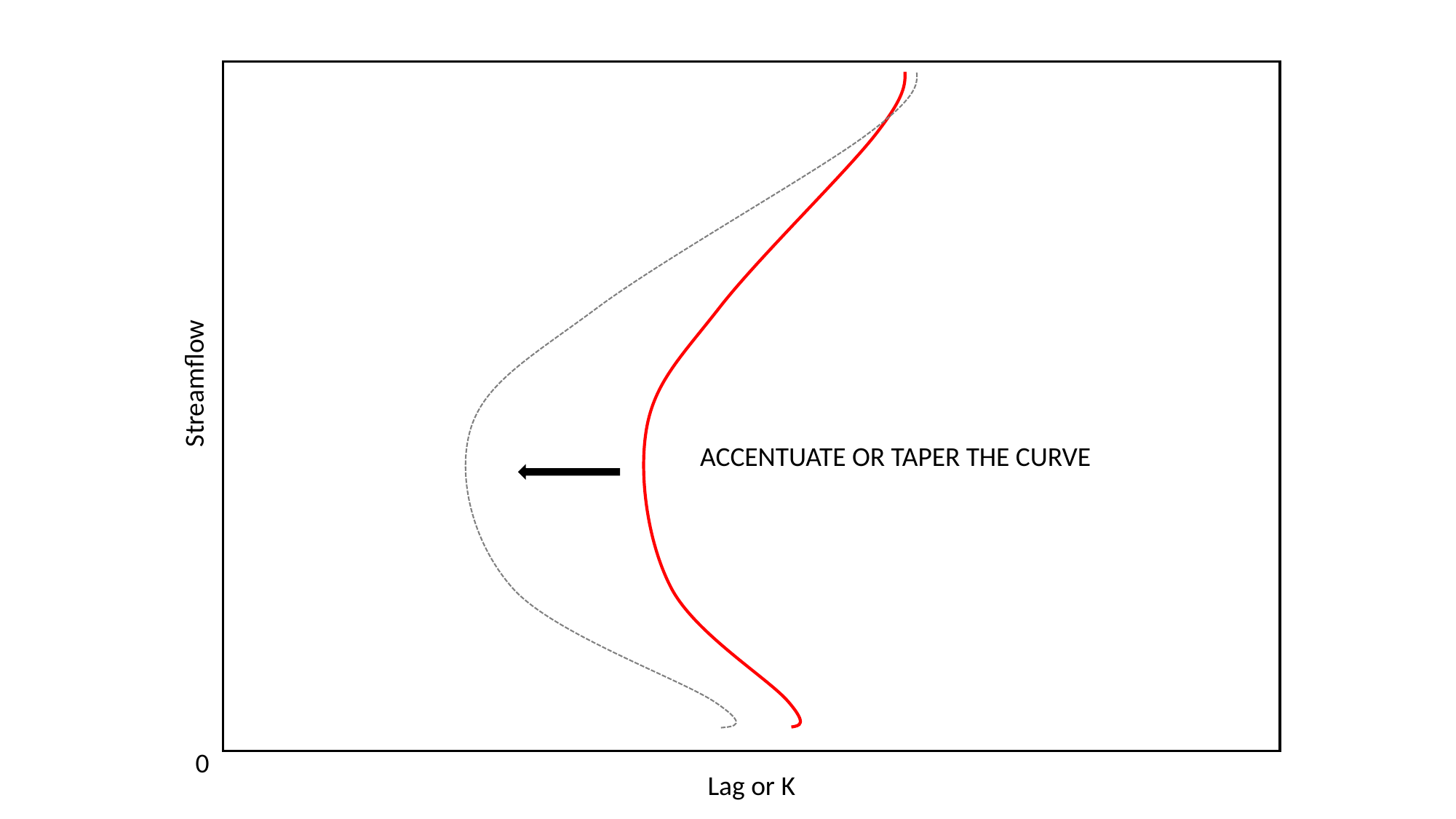

Streamflow
ACCENTUATE OR TAPER THE CURVE

0
Lag or K